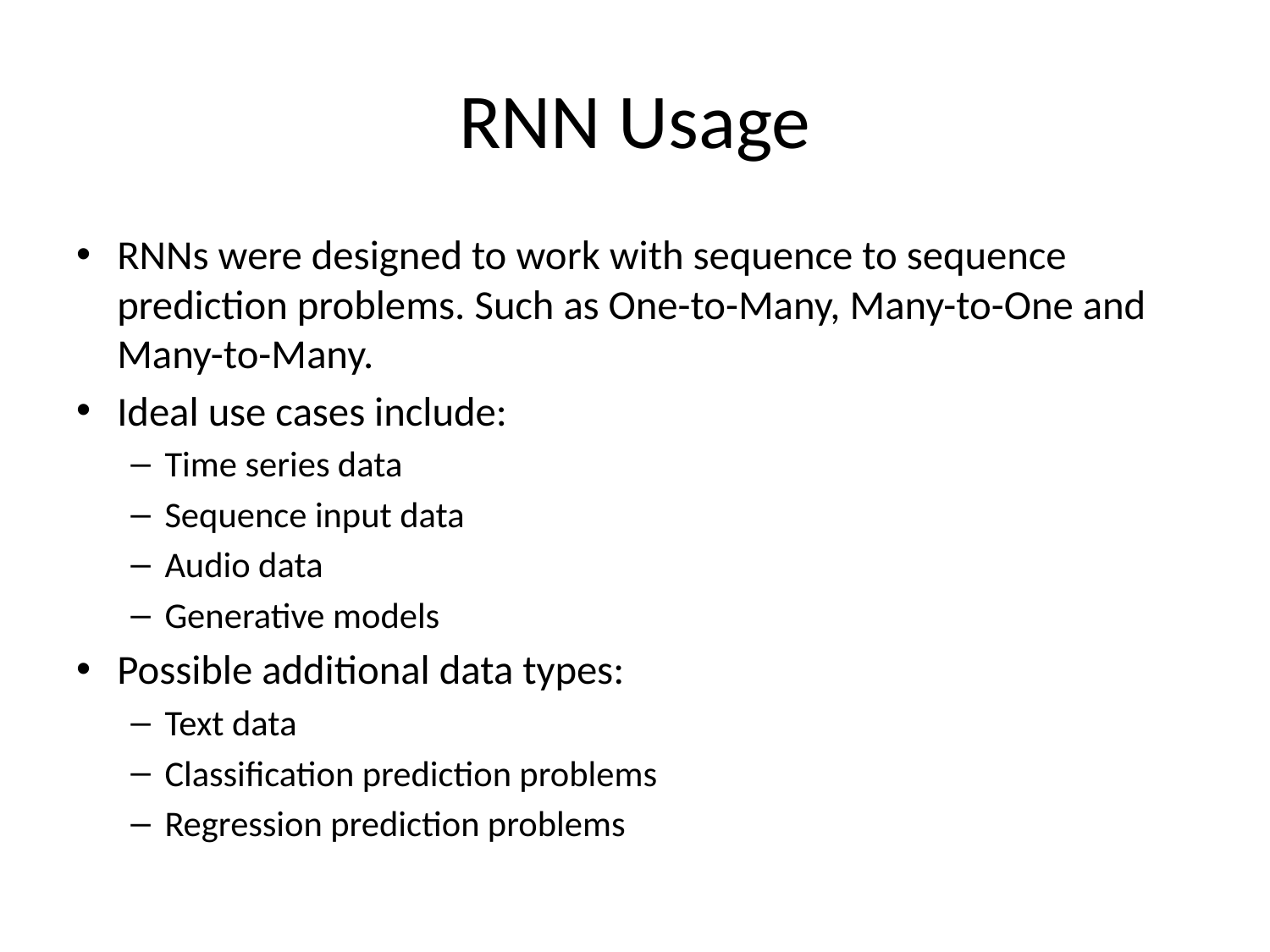

# RNN Usage
RNNs were designed to work with sequence to sequence prediction problems. Such as One-to-Many, Many-to-One and Many-to-Many.
Ideal use cases include:
Time series data
Sequence input data
Audio data
Generative models
Possible additional data types:
Text data
Classification prediction problems
Regression prediction problems